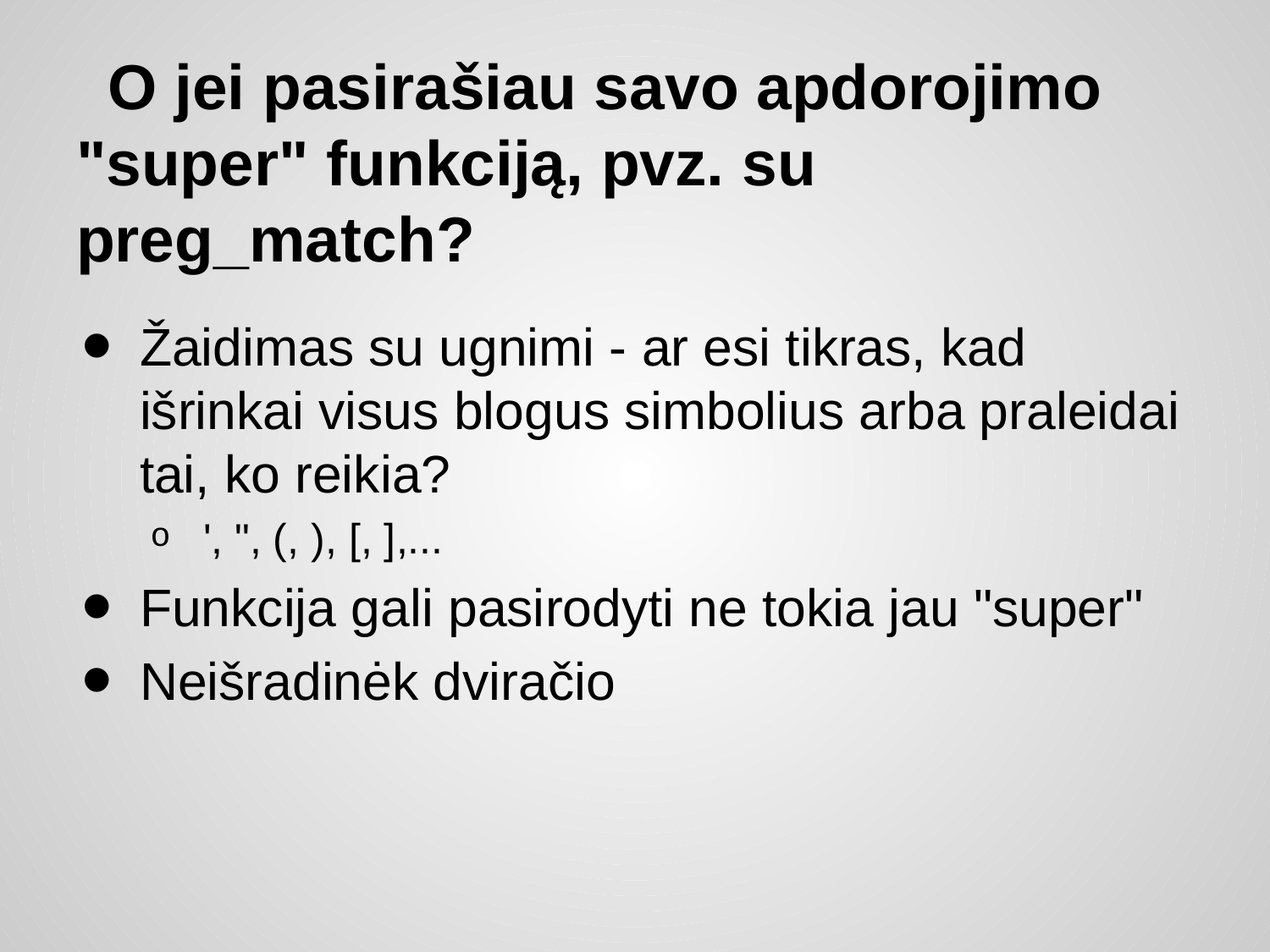

# O jei pasirašiau savo apdorojimo "super" funkciją, pvz. su preg_match?
Žaidimas su ugnimi - ar esi tikras, kad išrinkai visus blogus simbolius arba praleidai tai, ko reikia?
', ", (, ), [, ],...
Funkcija gali pasirodyti ne tokia jau "super"
Neišradinėk dviračio